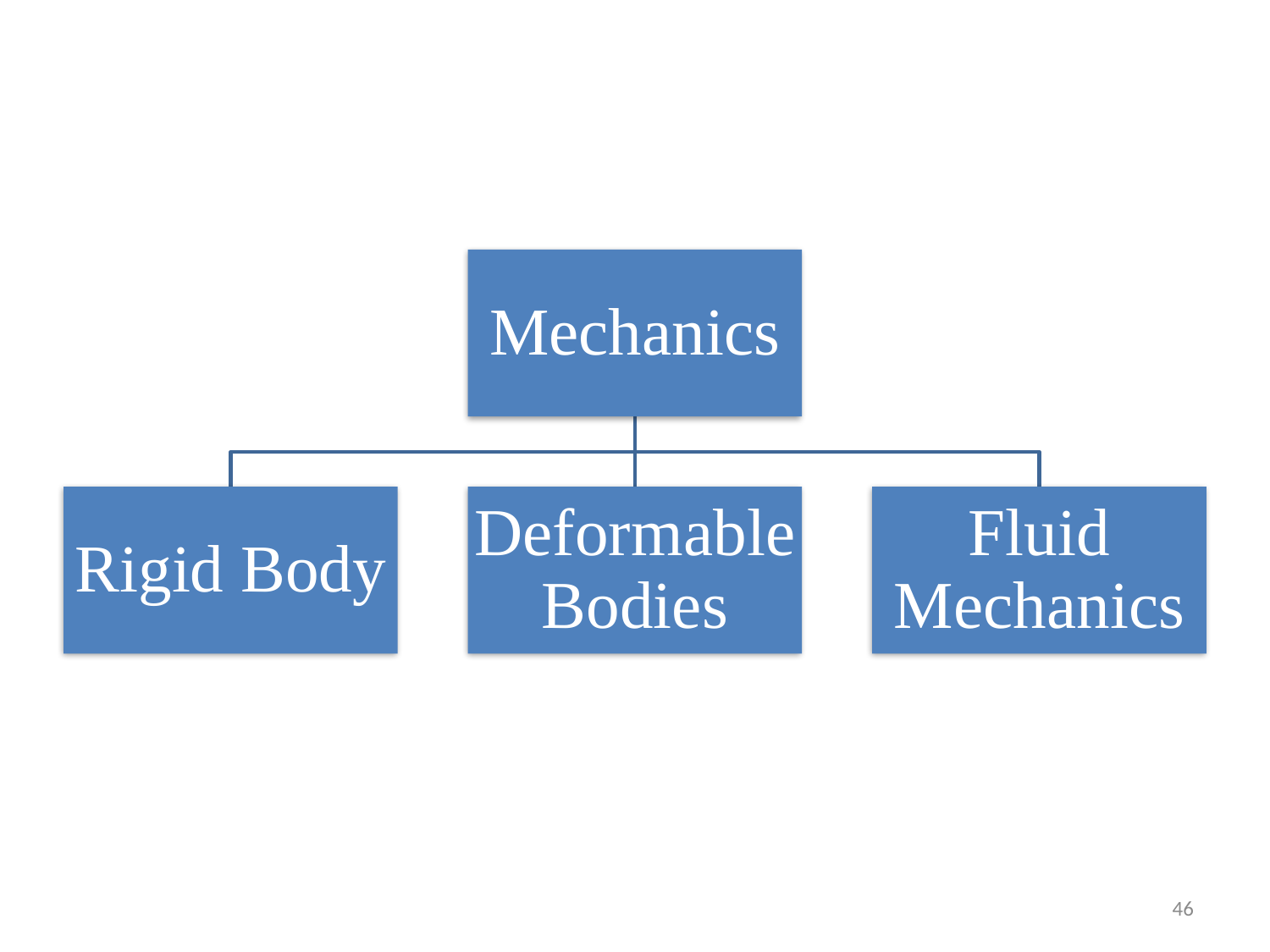

Mechanics
Rigid Body
Deformable Bodies
Fluid Mechanics
46